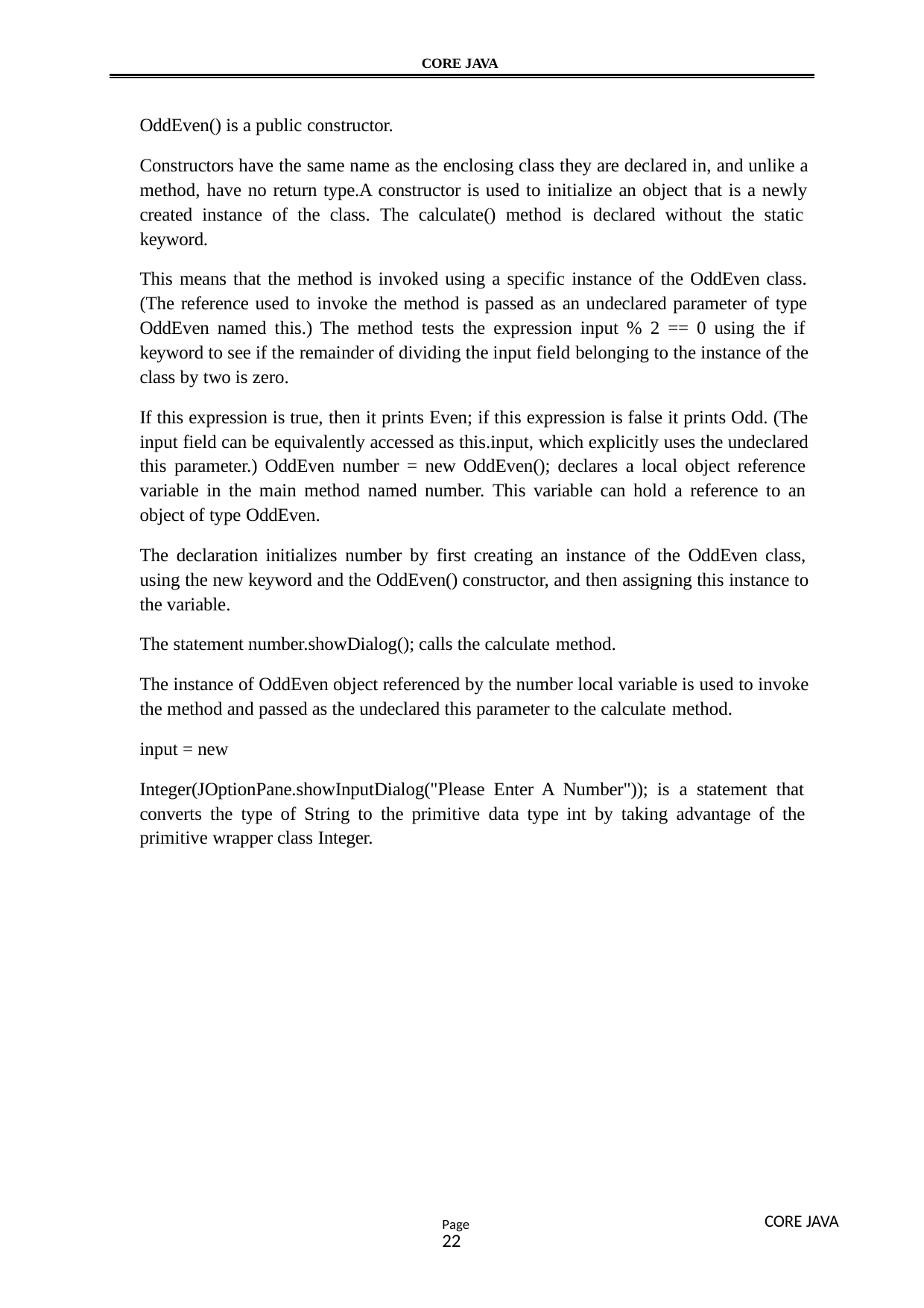

CORE JAVA

OddEven() is a public constructor.
Constructors have the same name as the enclosing class they are declared in, and unlike a  method, have no return type.A constructor is used to initialize an object that is a newly  created instance of the class. The calculate() method is declared without the static  keyword.
This means that the method is invoked using a specific instance of the OddEven class.  (The reference used to invoke the method is passed as an undeclared parameter of type  OddEven named this.) The method tests the expression input % 2 == 0 using the if  keyword to see if the remainder of dividing the input field belonging to the instance of the  class by two is zero.
If this expression is true, then it prints Even; if this expression is false it prints Odd. (The  input field can be equivalently accessed as this.input, which explicitly uses the undeclared  this parameter.) OddEven number = new OddEven(); declares a local object reference  variable in the main method named number. This variable can hold a reference to an  object of type OddEven.
The declaration initializes number by first creating an instance of the OddEven class,  using the new keyword and the OddEven() constructor, and then assigning this instance to  the variable.
The statement number.showDialog(); calls the calculate method.
The instance of OddEven object referenced by the number local variable is used to invoke  the method and passed as the undeclared this parameter to the calculate method.
input = new
Integer(JOptionPane.showInputDialog("Please Enter A Number")); is a statement that  converts the type of String to the primitive data type int by taking advantage of the  primitive wrapper class Integer.
CORE JAVA
Page22